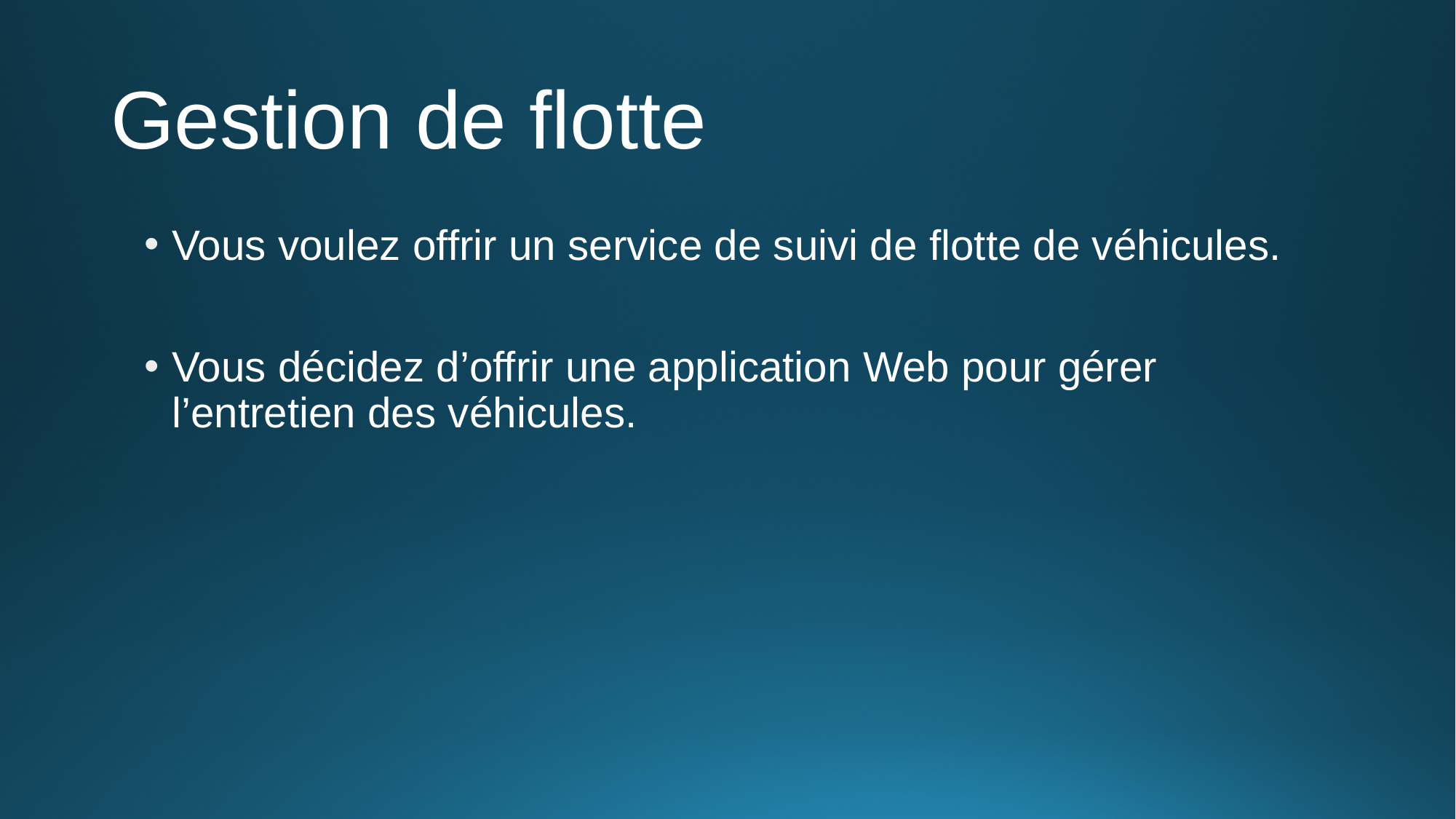

# Gestion de flotte
Vous voulez offrir un service de suivi de flotte de véhicules.

Vous décidez d’offrir une application Web pour gérer l’entretien des véhicules.